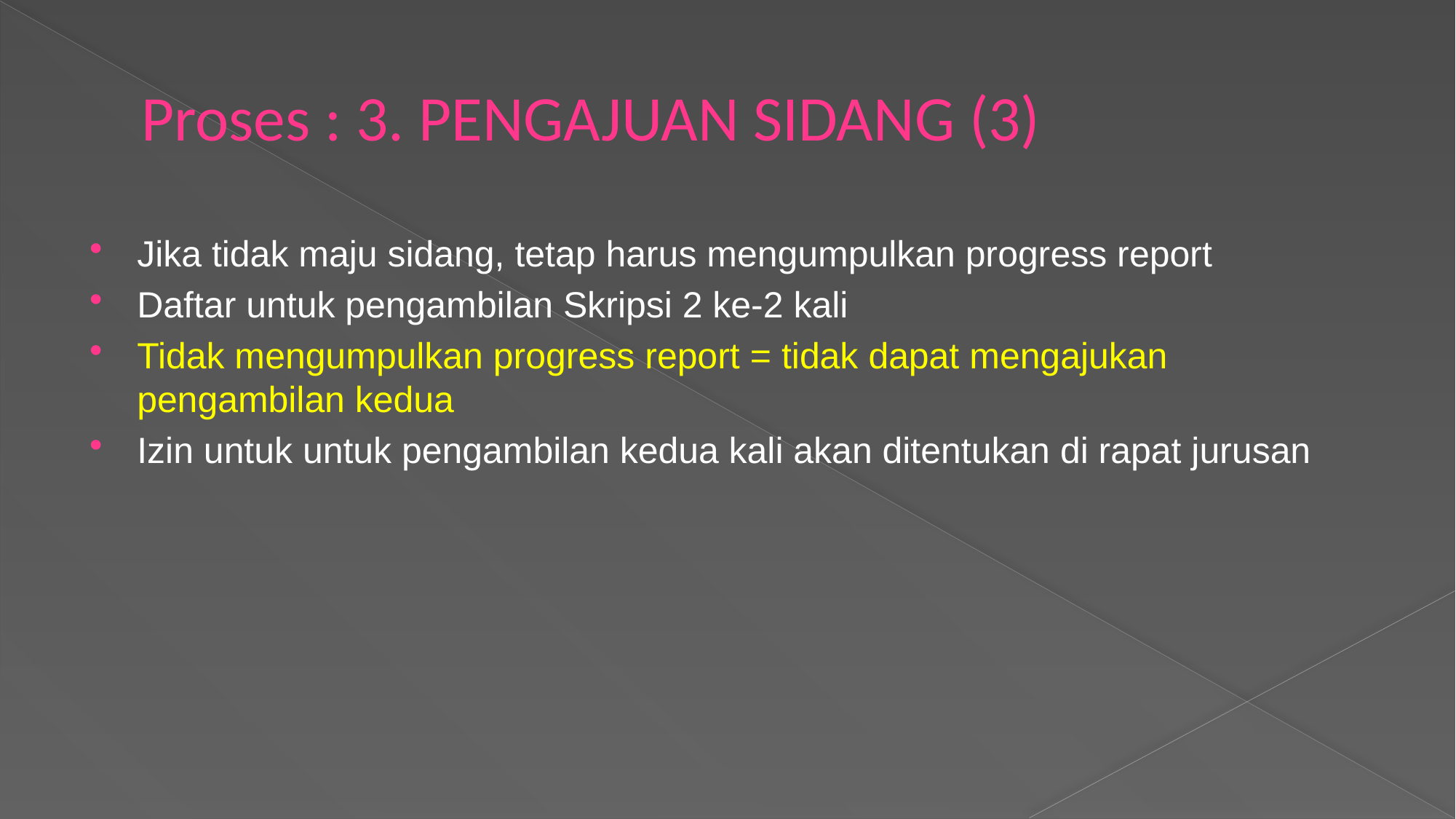

# Proses : 3. PENGAJUAN SIDANG (3)
Jika tidak maju sidang, tetap harus mengumpulkan progress report
Daftar untuk pengambilan Skripsi 2 ke-2 kali
Tidak mengumpulkan progress report = tidak dapat mengajukan pengambilan kedua
Izin untuk untuk pengambilan kedua kali akan ditentukan di rapat jurusan